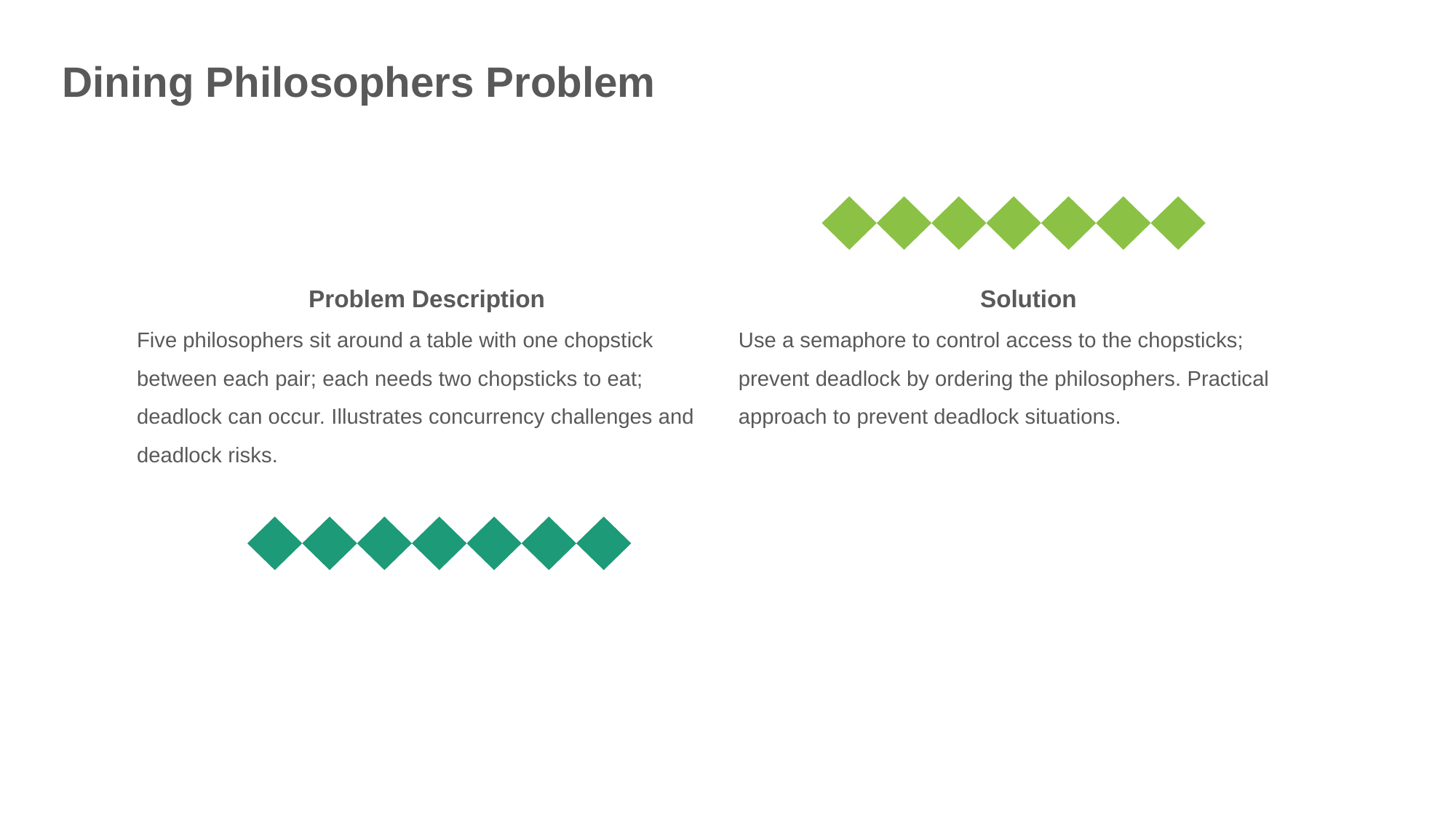

Dining Philosophers Problem

Problem Description
Solution
Five philosophers sit around a table with one chopstick between each pair; each needs two chopsticks to eat; deadlock can occur. Illustrates concurrency challenges and deadlock risks.
Use a semaphore to control access to the chopsticks; prevent deadlock by ordering the philosophers. Practical approach to prevent deadlock situations.